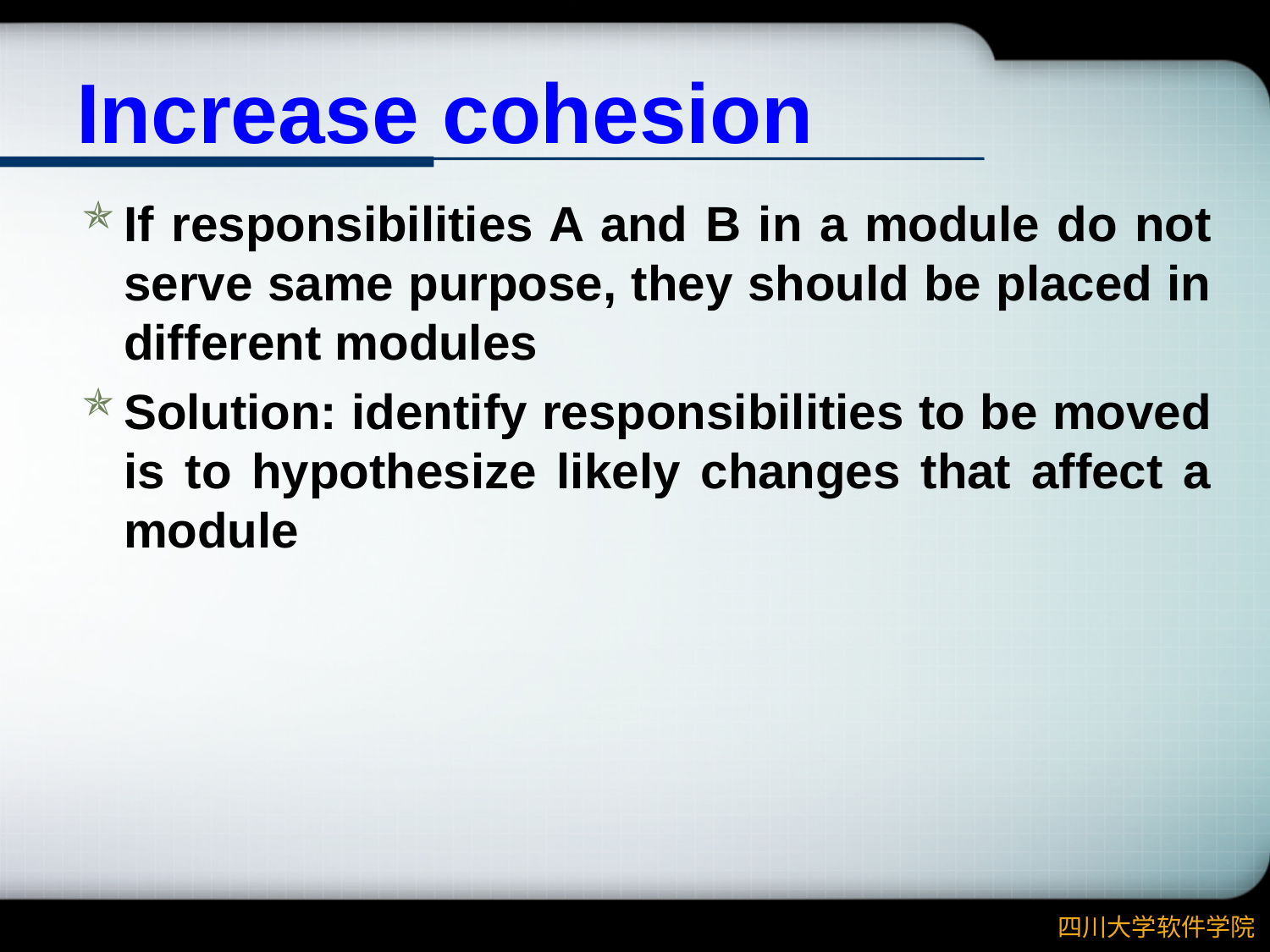

# Increase cohesion
If responsibilities A and B in a module do not serve same purpose, they should be placed in different modules
Solution: identify responsibilities to be moved is to hypothesize likely changes that affect a module